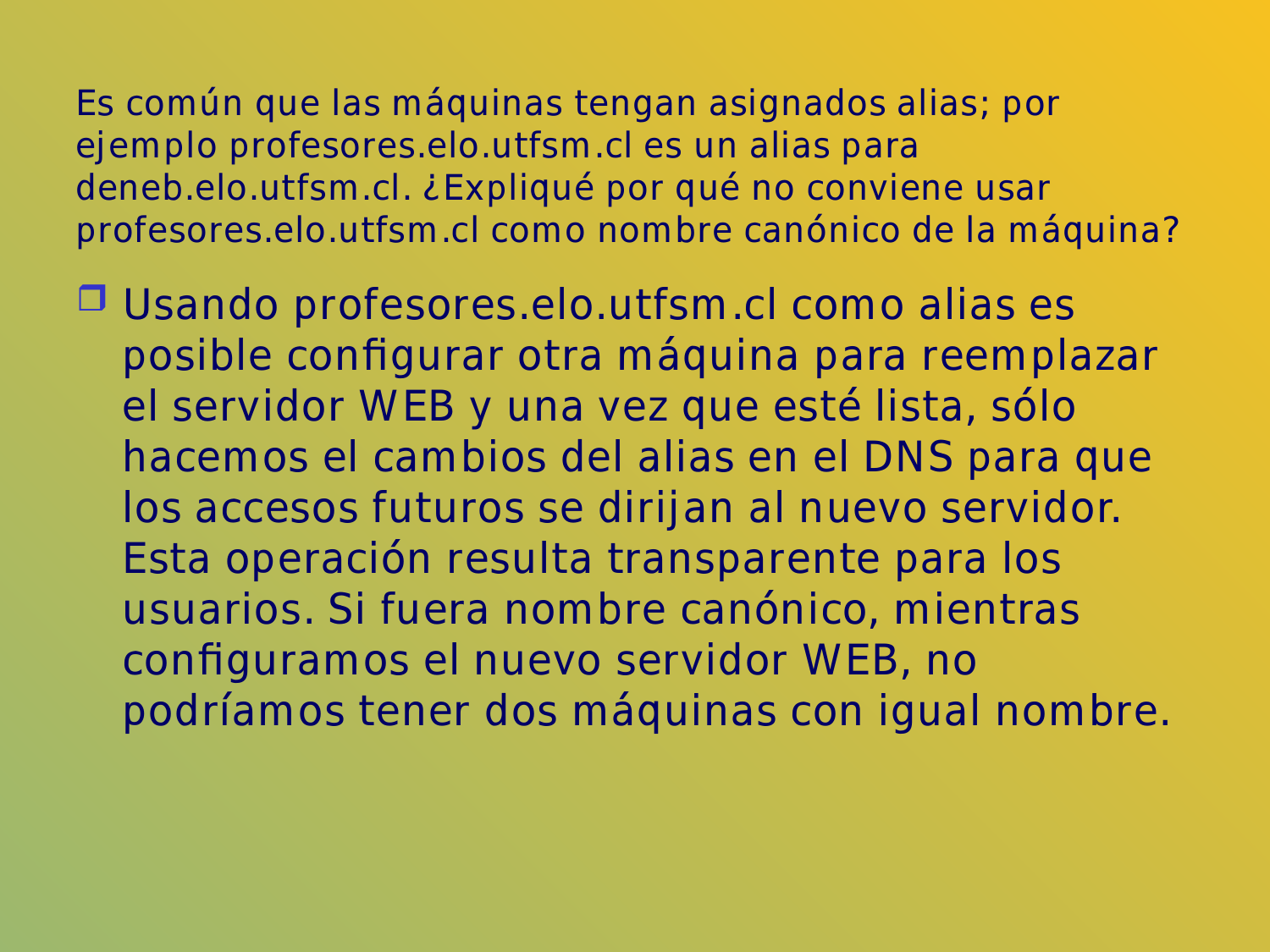

# Es común que las máquinas tengan asignados alias; por ejemplo profesores.elo.utfsm.cl es un alias para deneb.elo.utfsm.cl. ¿Expliqué por qué no conviene usar profesores.elo.utfsm.cl como nombre canónico de la máquina?
Usando profesores.elo.utfsm.cl como alias es posible configurar otra máquina para reemplazar el servidor WEB y una vez que esté lista, sólo hacemos el cambios del alias en el DNS para que los accesos futuros se dirijan al nuevo servidor. Esta operación resulta transparente para los usuarios. Si fuera nombre canónico, mientras configuramos el nuevo servidor WEB, no podríamos tener dos máquinas con igual nombre.